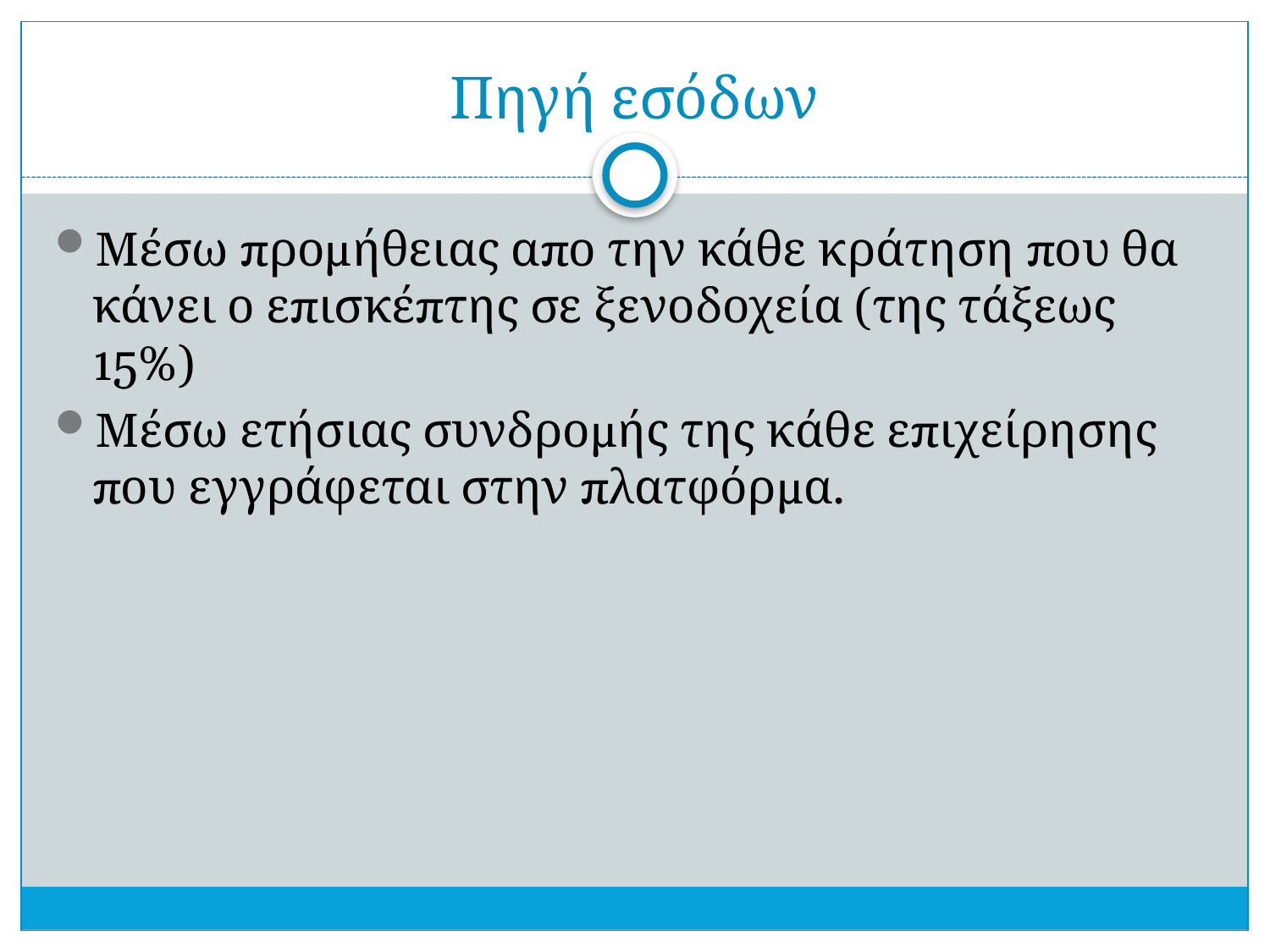

# Πηγή εσόδων
Μέσω προμήθειας απο την κάθε κράτηση που θα κάνει ο επισκέπτης σε ξενοδοχεία (της τάξεως 15%)
Μέσω ετήσιας συνδρομής της κάθε επιχείρησης που εγγράφεται στην πλατφόρμα.